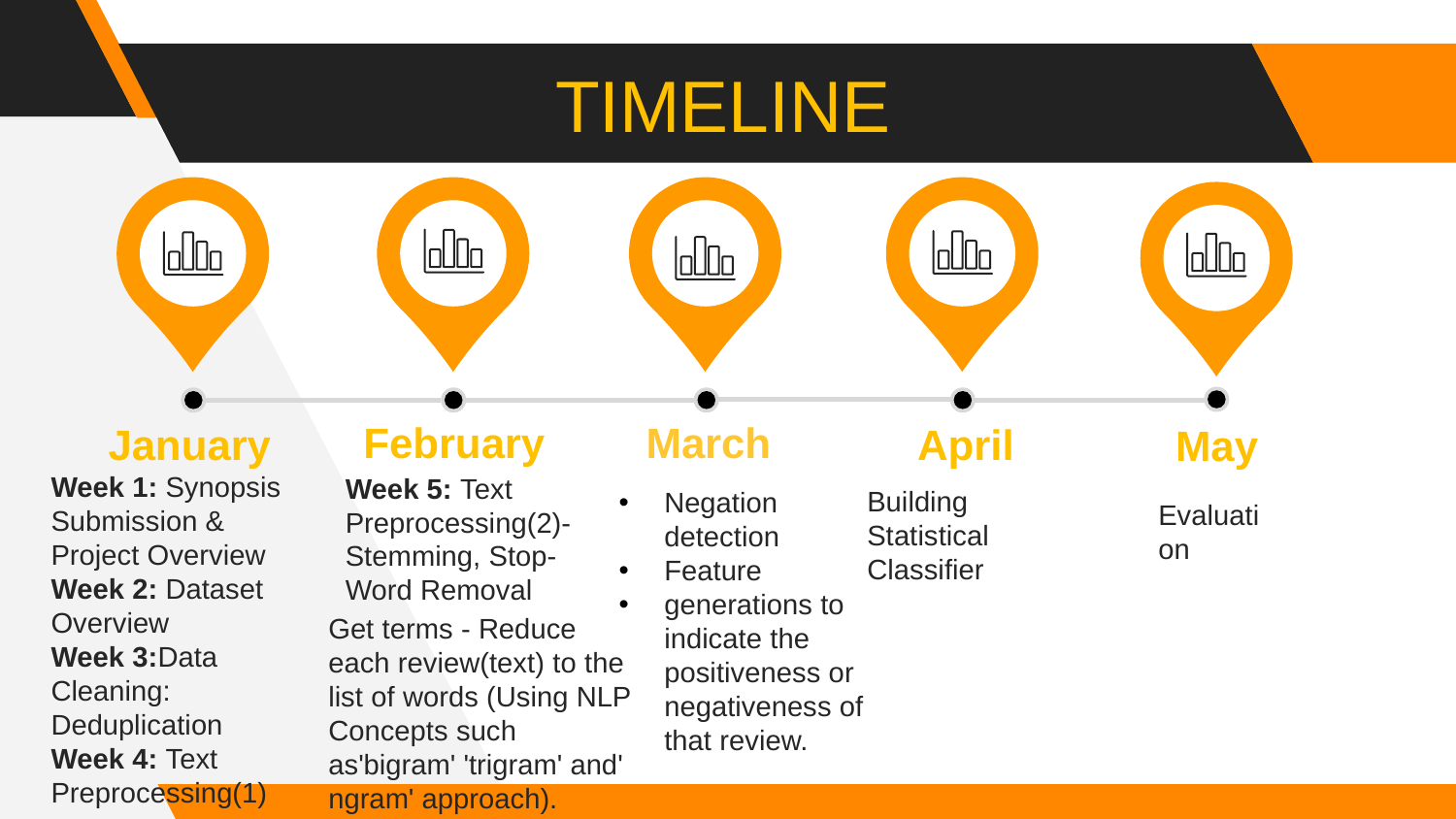

TIMELINE

February
March
January
April
May
Week 1: Synopsis Submission & Project Overview
Week 2: Dataset Overview
Week 3:Data Cleaning: Deduplication
Week 4: Text Preprocessing(1)
Week 5: Text Preprocessing(2)-Stemming, Stop-Word Removal
Building Statistical Classifier
Negation detection
Feature
generations to indicate the positiveness or negativeness of that review.
Evaluation
Get terms - Reduce each review(text) to the list of words (Using NLP Concepts such as'bigram' 'trigram' and' ngram' approach).